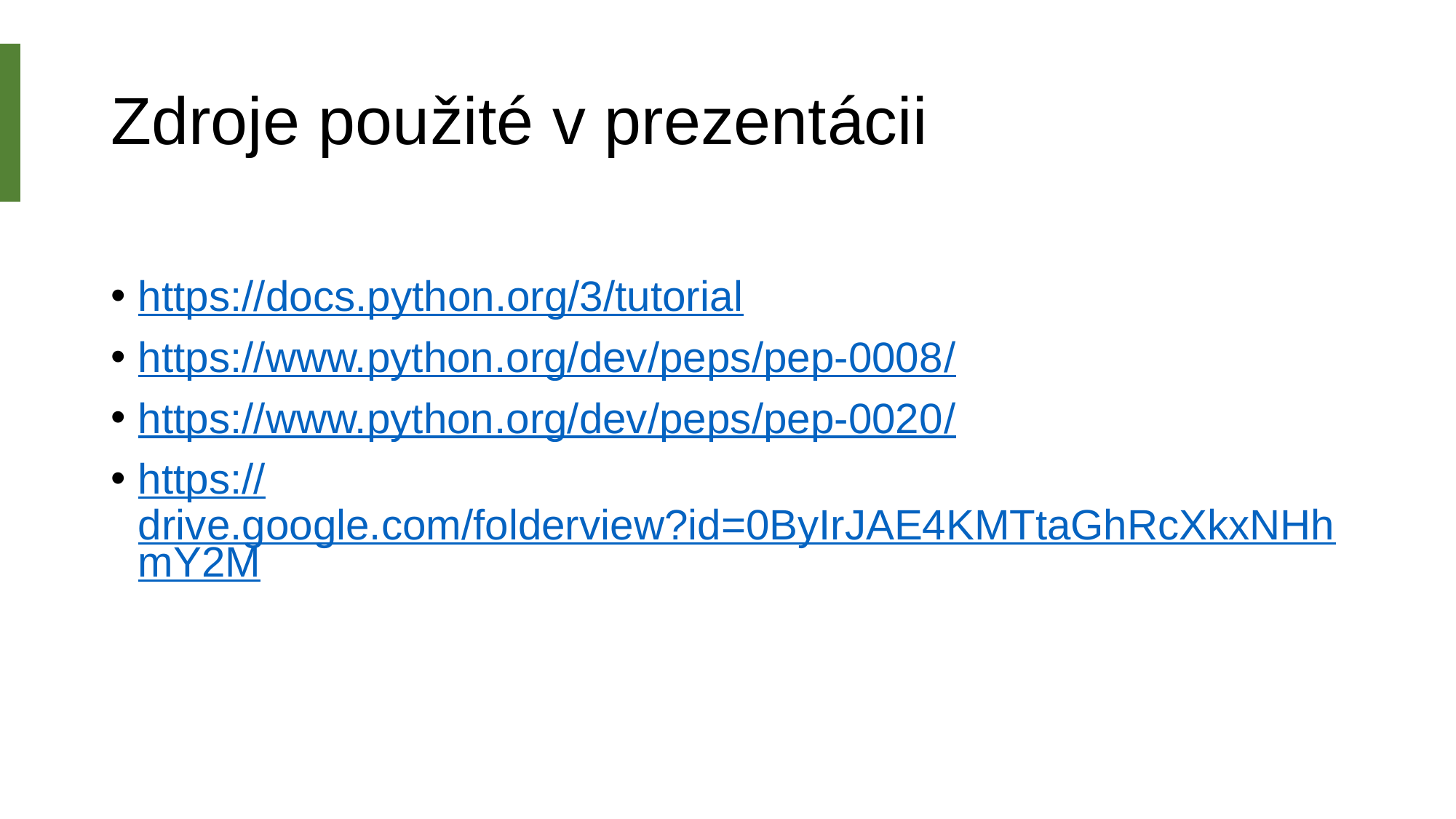

# Zdroje použité v prezentácii
https://docs.python.org/3/tutorial
https://www.python.org/dev/peps/pep-0008/
https://www.python.org/dev/peps/pep-0020/
https://drive.google.com/folderview?id=0ByIrJAE4KMTtaGhRcXkxNHhmY2M